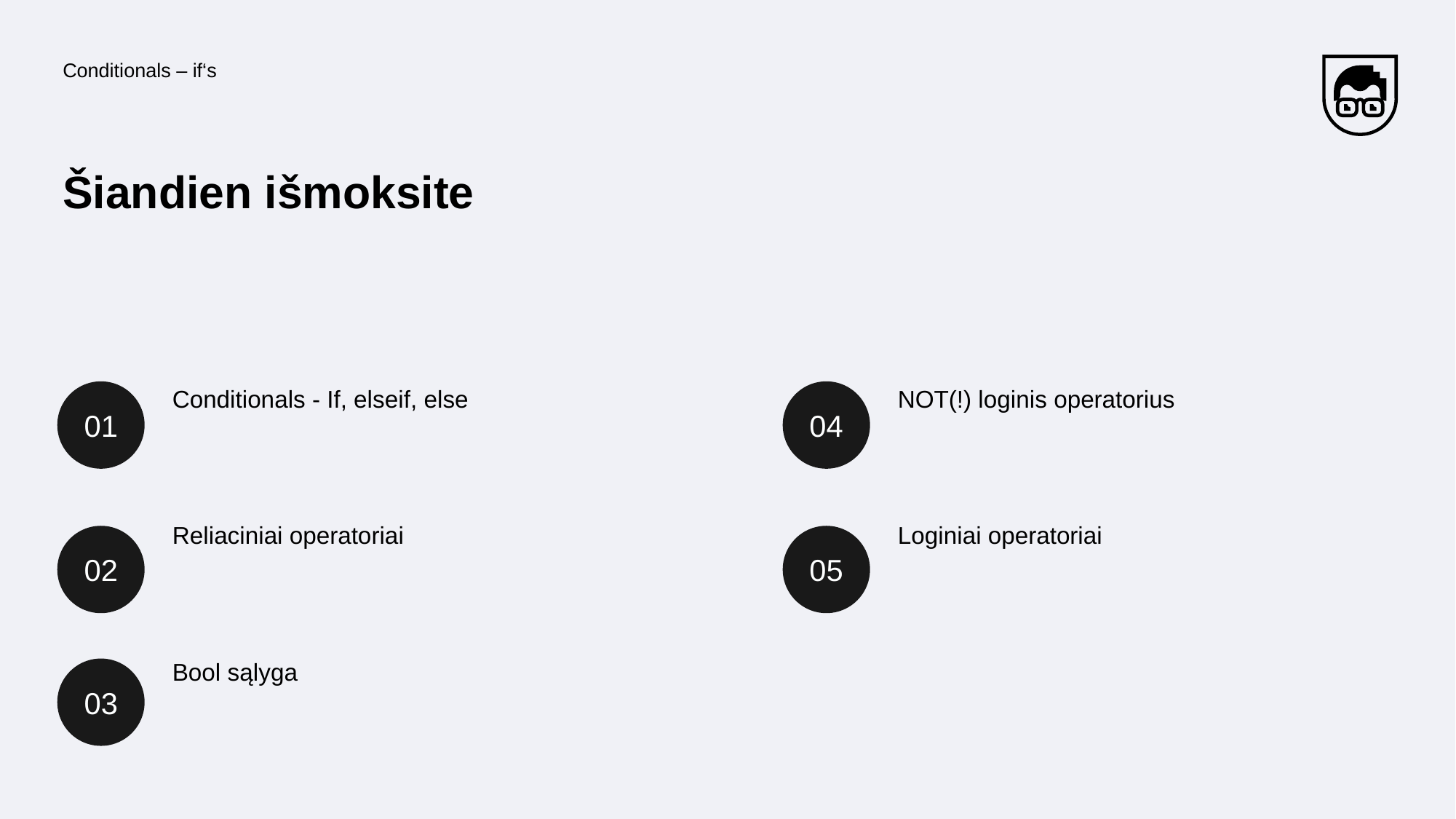

Conditionals – if‘s
# Šiandien išmoksite

01
Conditionals - If, elseif, else

04
NOT(!) loginis operatorius
Reliaciniai operatoriai
Loginiai operatoriai

02

05
Bool sąlyga

03